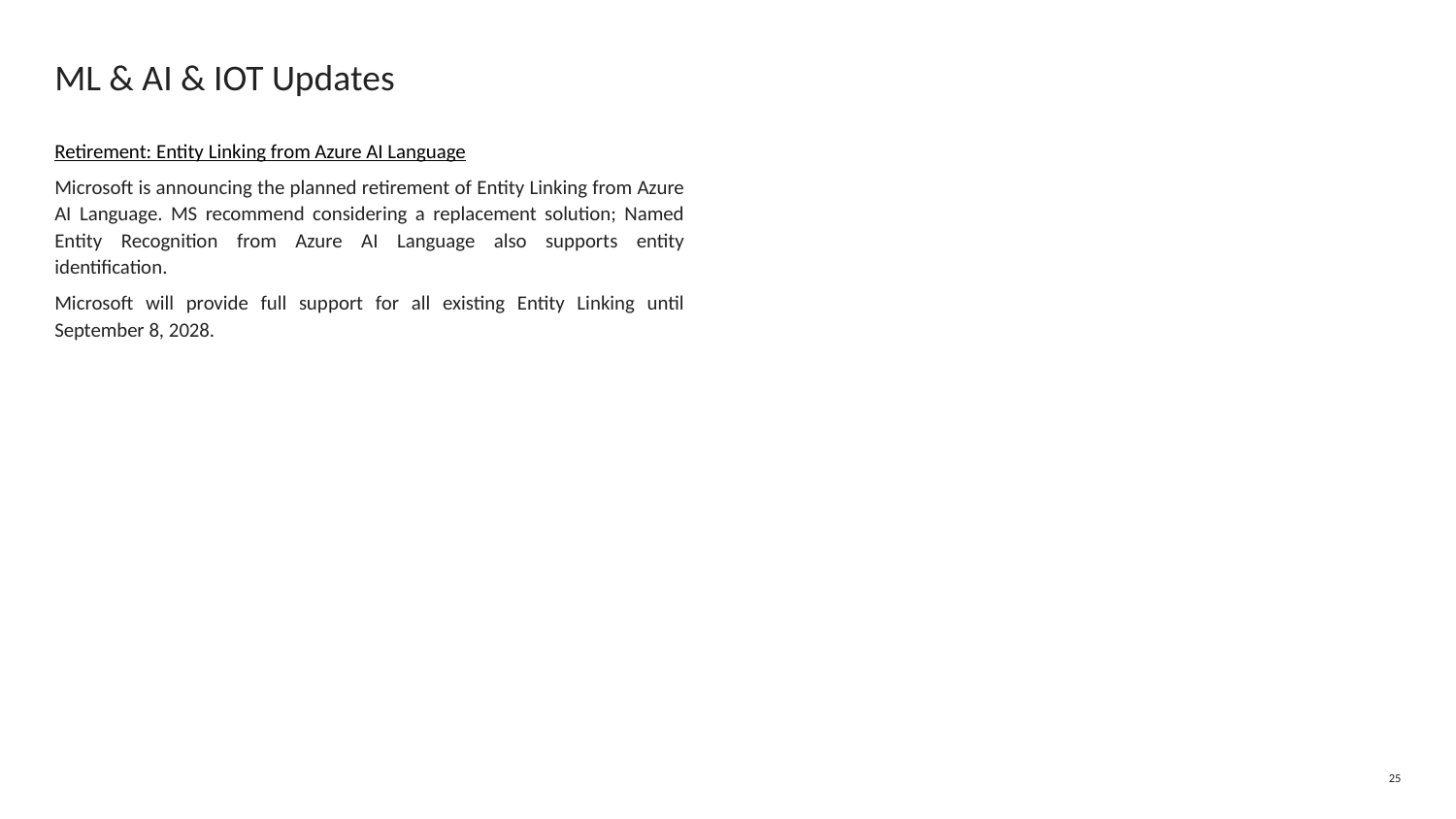

# ML & AI & IOT Updates

Retirement: Entity Linking from Azure AI Language
Microsoft is announcing the planned retirement of Entity Linking from Azure AI Language. MS recommend considering a replacement solution; Named Entity Recognition from Azure AI Language also supports entity identification.
Microsoft will provide full support for all existing Entity Linking until September 8, 2028.